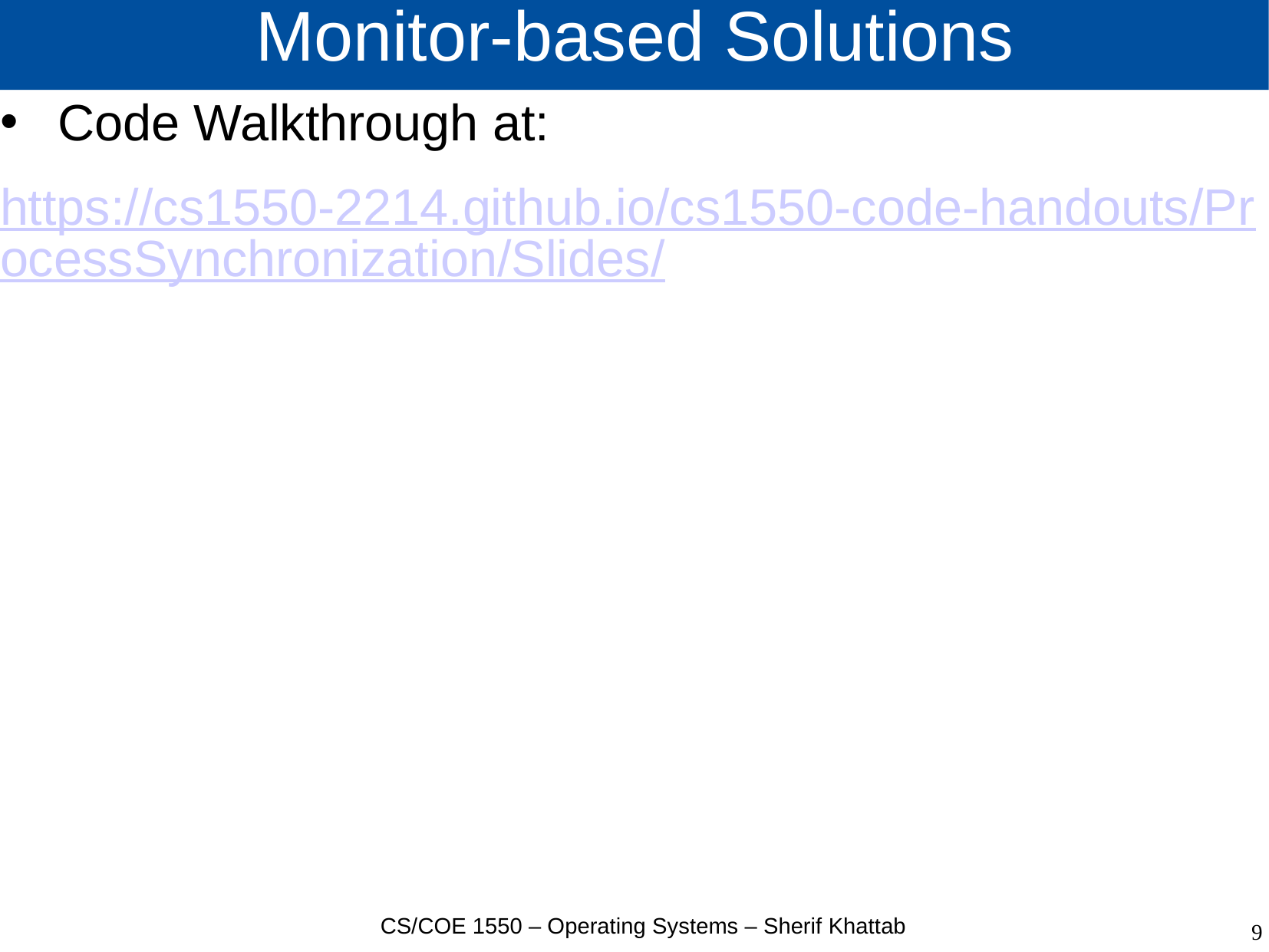

# Monitor-based Solutions
Code Walkthrough at:
https://cs1550-2214.github.io/cs1550-code-handouts/ProcessSynchronization/Slides/

CS/COE 1550 – Operating Systems – Sherif Khattab
9